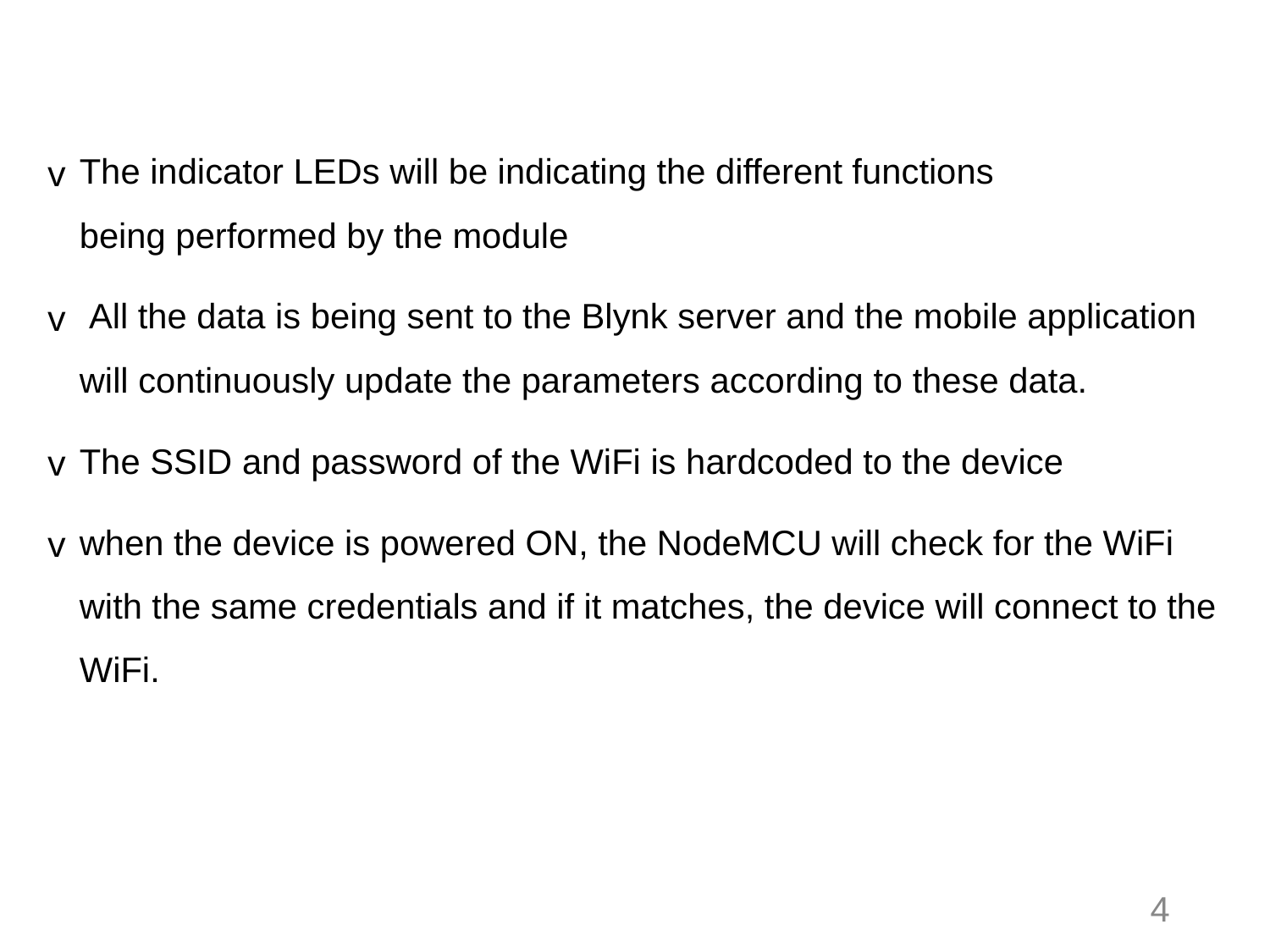

The indicator LEDs will be indicating the different functions being performed by the module
 All the data is being sent to the Blynk server and the mobile application will continuously update the parameters according to these data.
The SSID and password of the WiFi is hardcoded to the device
when the device is powered ON, the NodeMCU will check for the WiFi with the same credentials and if it matches, the device will connect to the WiFi.

4